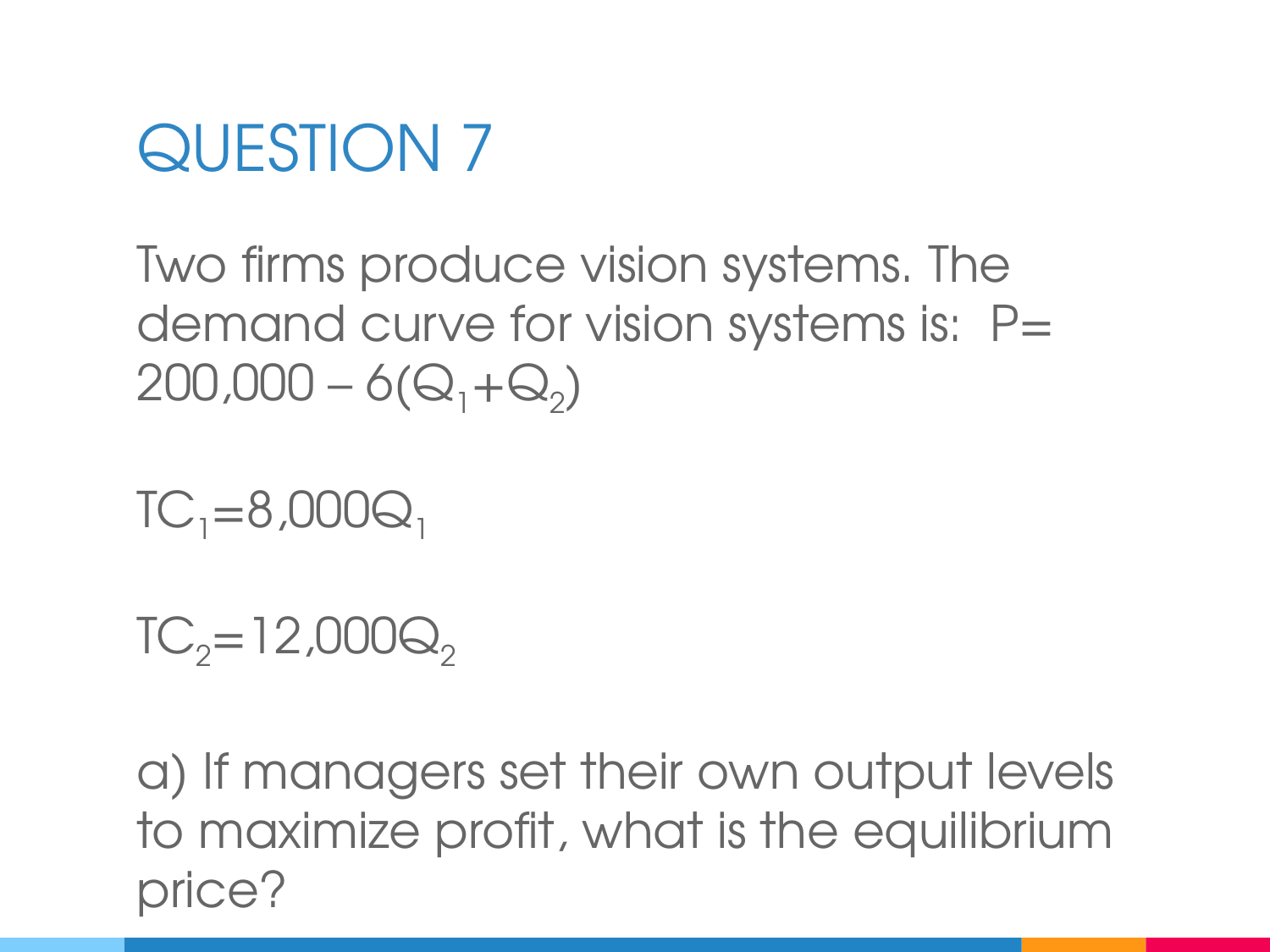

# QUESTION 7
Two firms produce vision systems. The demand curve for vision systems is:  P= 200,000 – 6(Q1+Q2)

TC1=8,000Q1

TC2=12,000Q2

a) If managers set their own output levels to maximize profit, what is the equilibrium price?